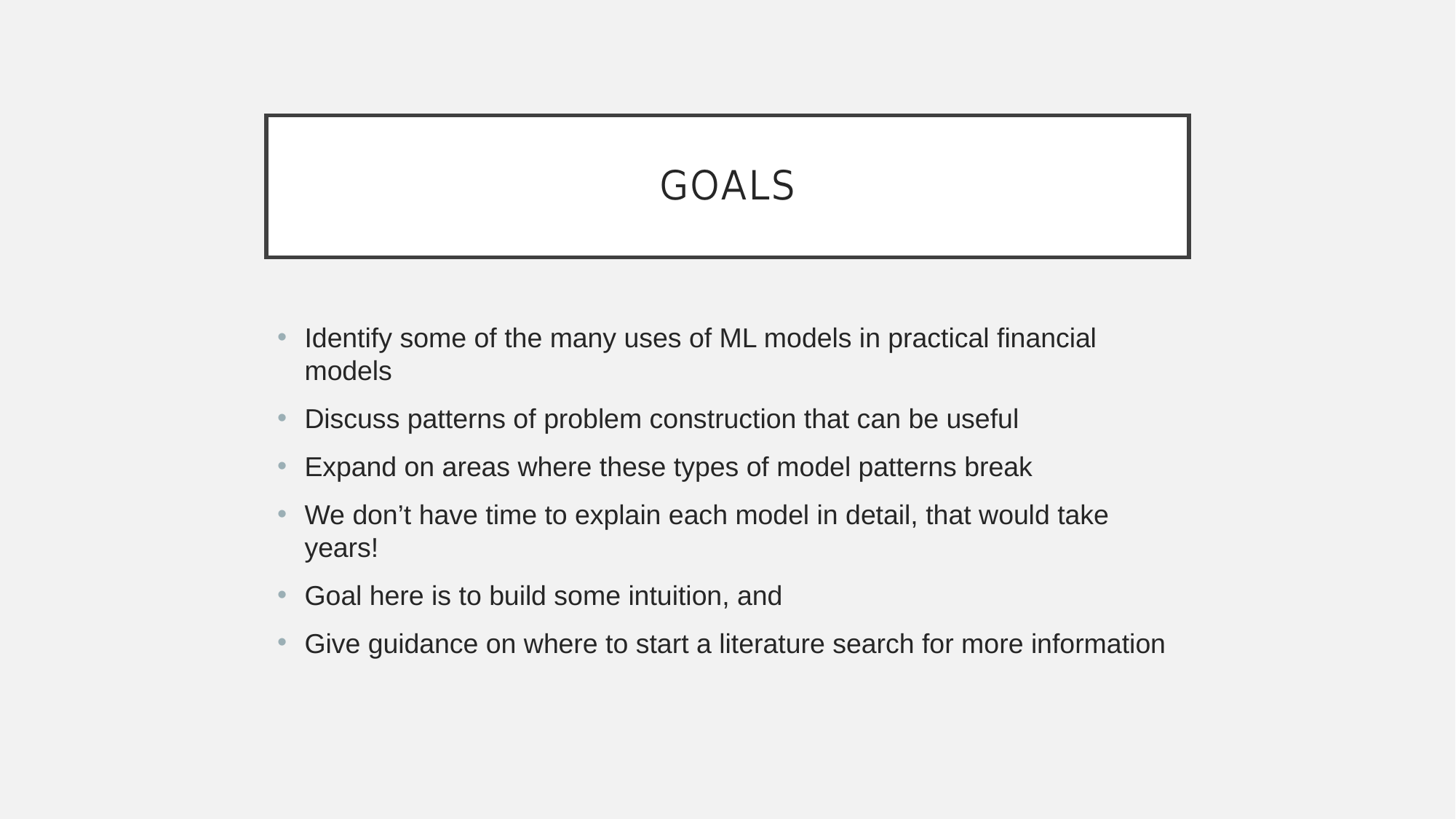

# Goals
Identify some of the many uses of ML models in practical financial models
Discuss patterns of problem construction that can be useful
Expand on areas where these types of model patterns break
We don’t have time to explain each model in detail, that would take years!
Goal here is to build some intuition, and
Give guidance on where to start a literature search for more information